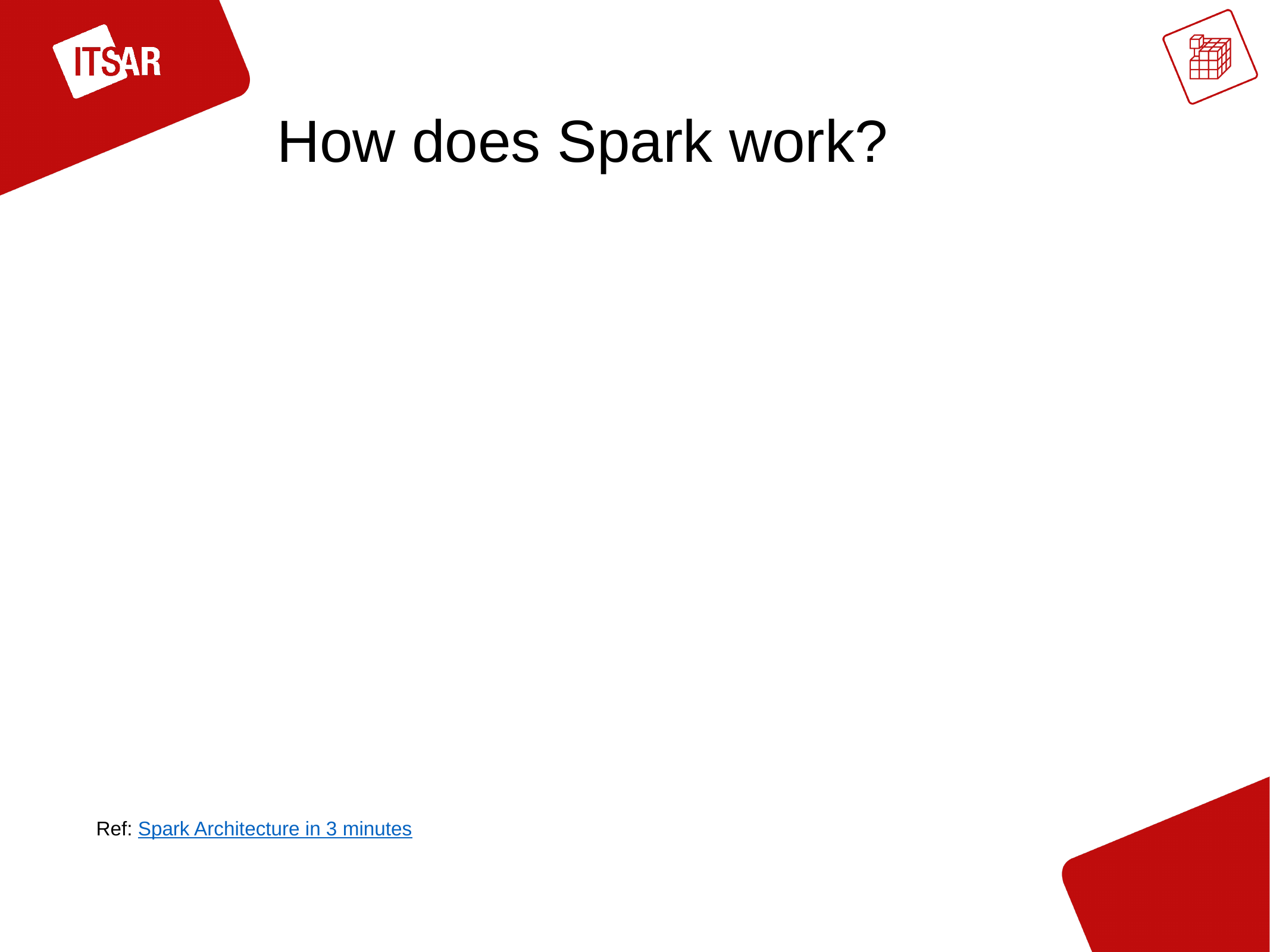

# How does Spark work?
Ref: Spark Architecture in 3 minutes